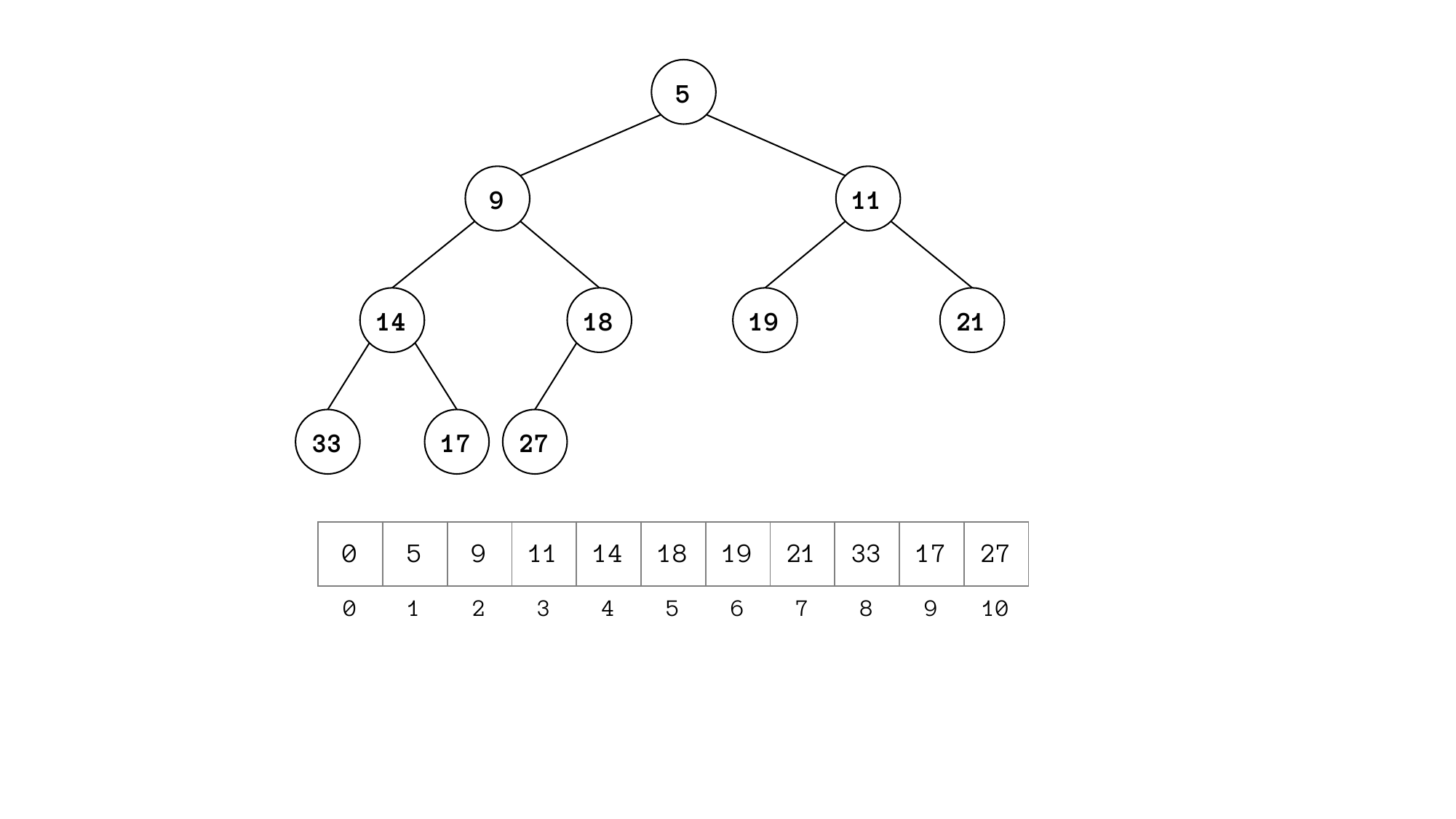

5
9
11
14
18
19
21
33
17
27
| 0 | 5 | 9 | 11 | 14 | 18 | 19 | 21 | 33 | 17 | 27 |
| --- | --- | --- | --- | --- | --- | --- | --- | --- | --- | --- |
| 0 | 1 | 2 | 3 | 4 | 5 | 6 | 7 | 8 | 9 | 10 |
| --- | --- | --- | --- | --- | --- | --- | --- | --- | --- | --- |